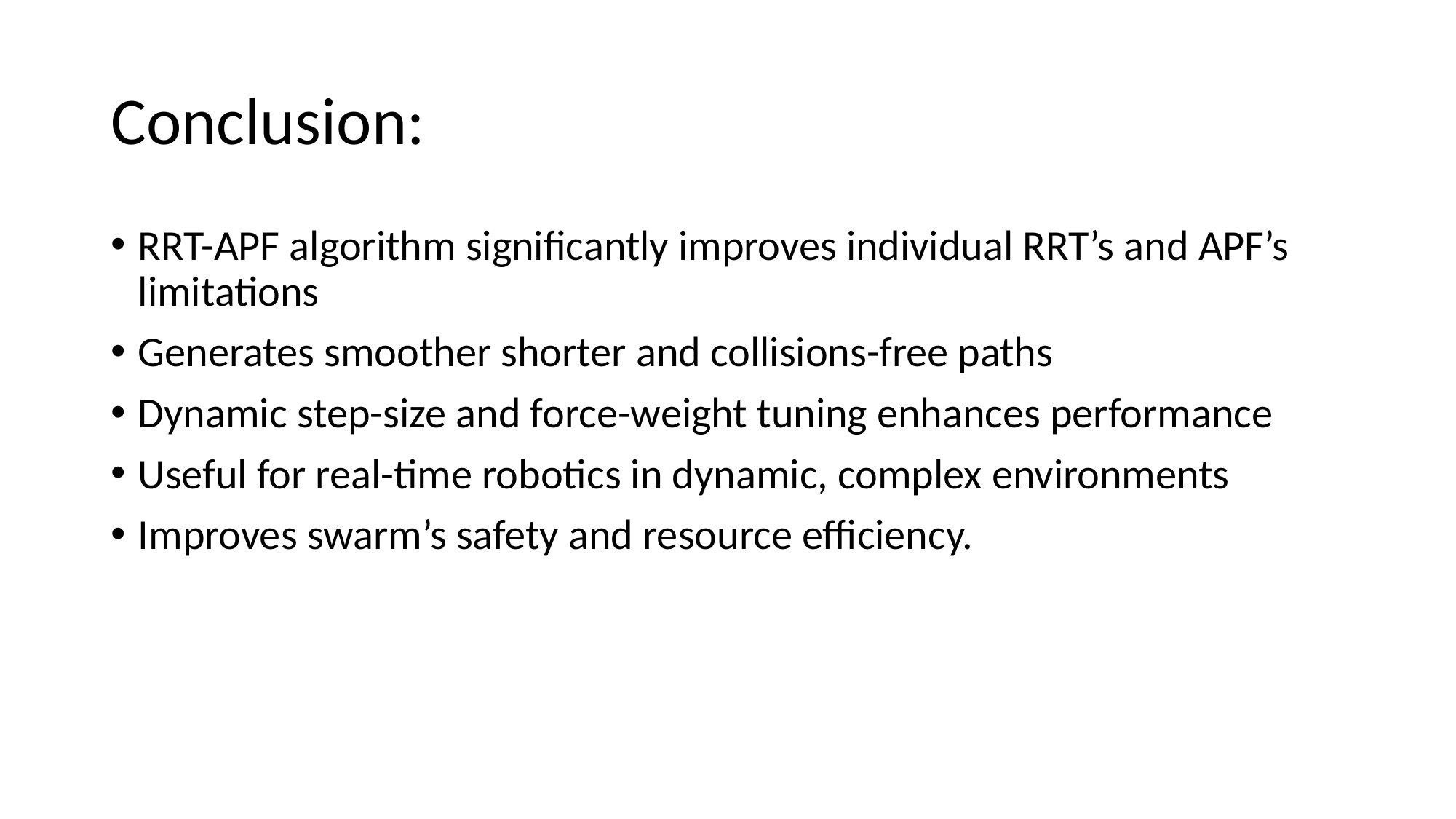

# Conclusion:
RRT-APF algorithm significantly improves individual RRT’s and APF’s limitations
Generates smoother shorter and collisions-free paths
Dynamic step-size and force-weight tuning enhances performance
Useful for real-time robotics in dynamic, complex environments
Improves swarm’s safety and resource efficiency.